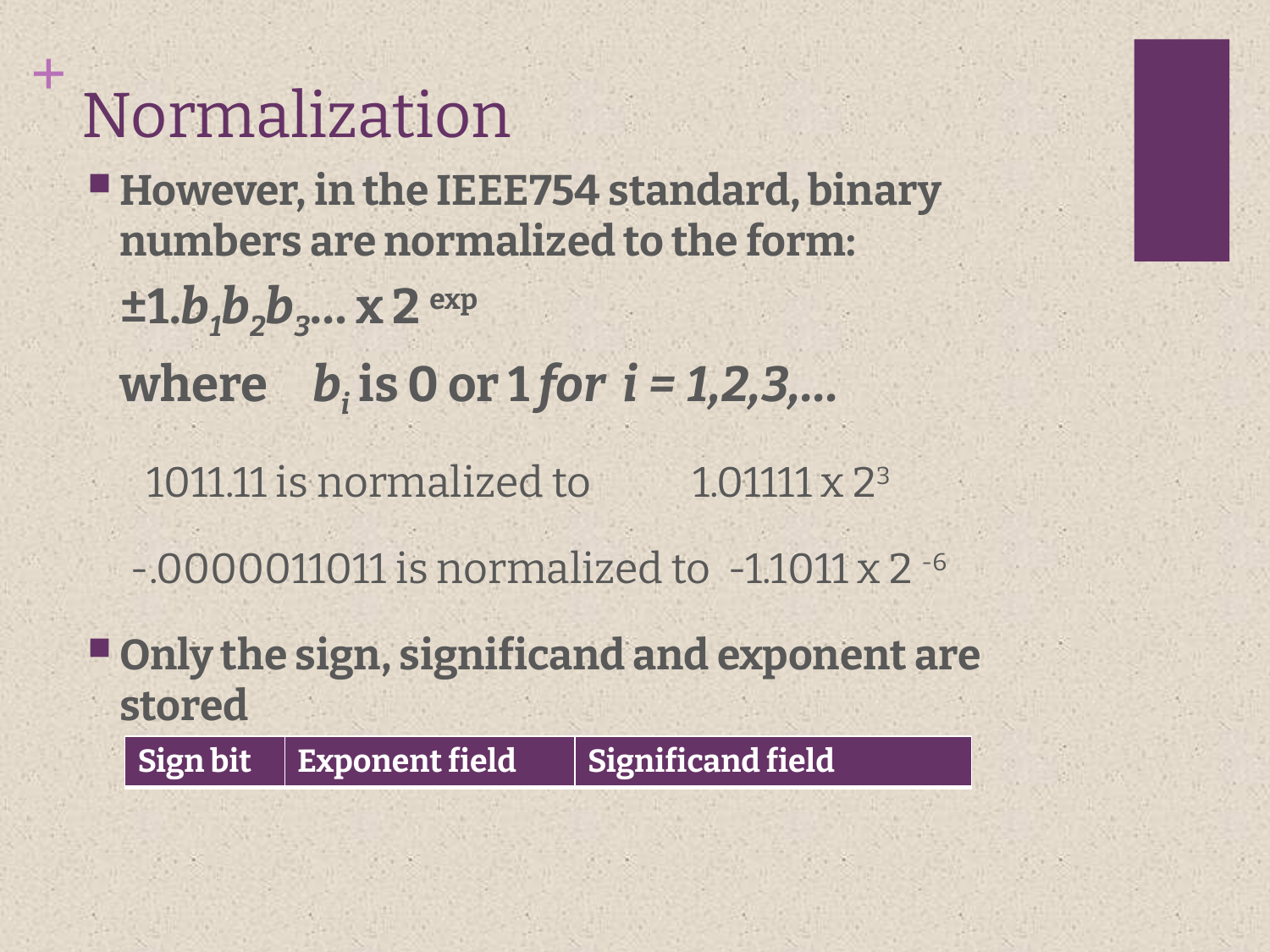

# Normalization
However, in the IEEE754 standard, binary numbers are normalized to the form:
±1.b1b2b3… x 2 exp
where     bi is 0 or 1 for  i = 1,2,3,…
       1011.11 is normalized to            1.01111 x 23
     -.0000011011 is normalized to  -1.1011 x 2 -6
Only the sign, significand and exponent are stored
| Sign bit | Exponent field | Significand field |
| --- | --- | --- |